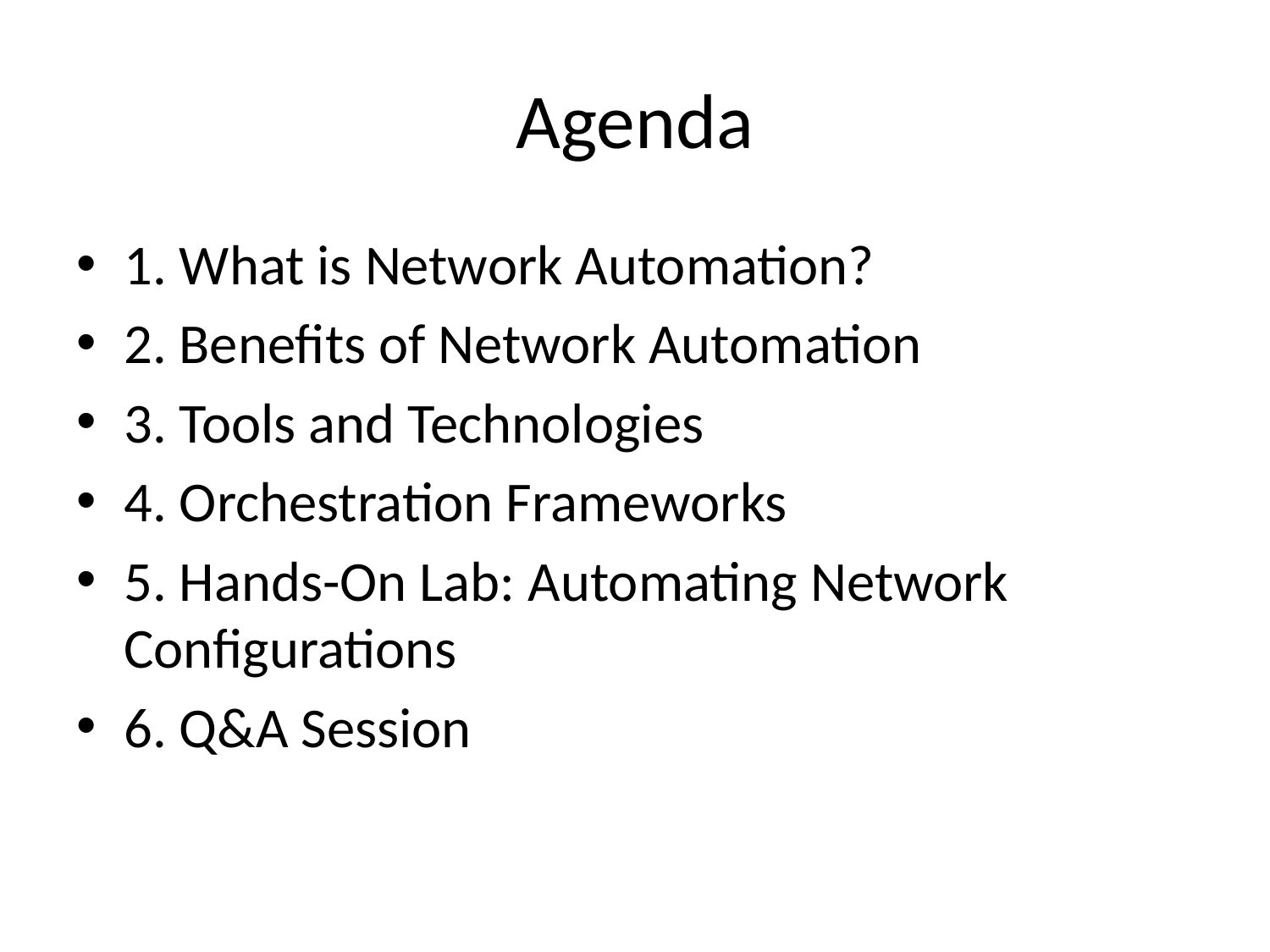

# Agenda
1. What is Network Automation?
2. Benefits of Network Automation
3. Tools and Technologies
4. Orchestration Frameworks
5. Hands-On Lab: Automating Network Configurations
6. Q&A Session